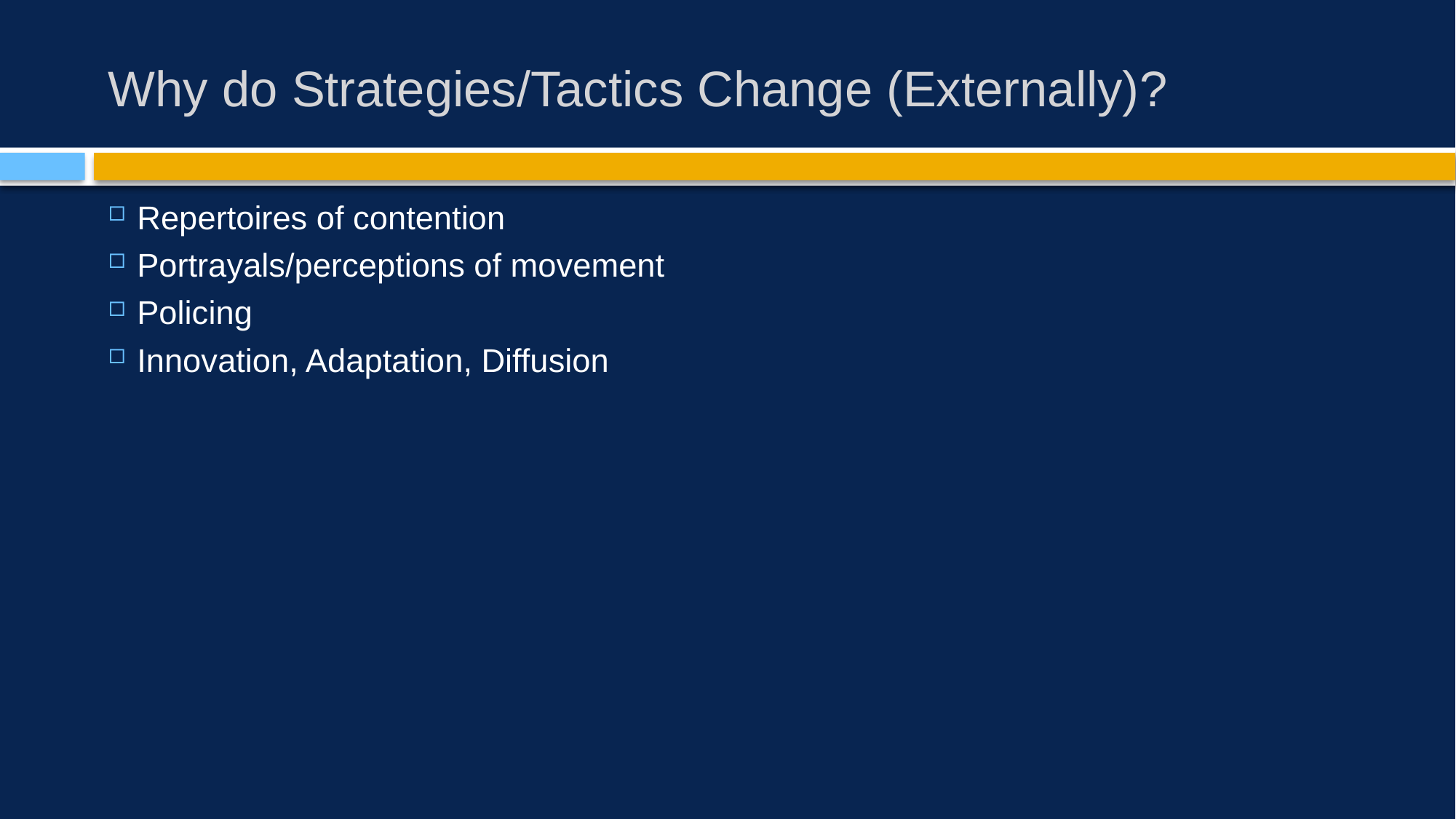

# Why do Strategies/Tactics Change (Externally)?
Repertoires of contention
Portrayals/perceptions of movement
Policing
Innovation, Adaptation, Diffusion